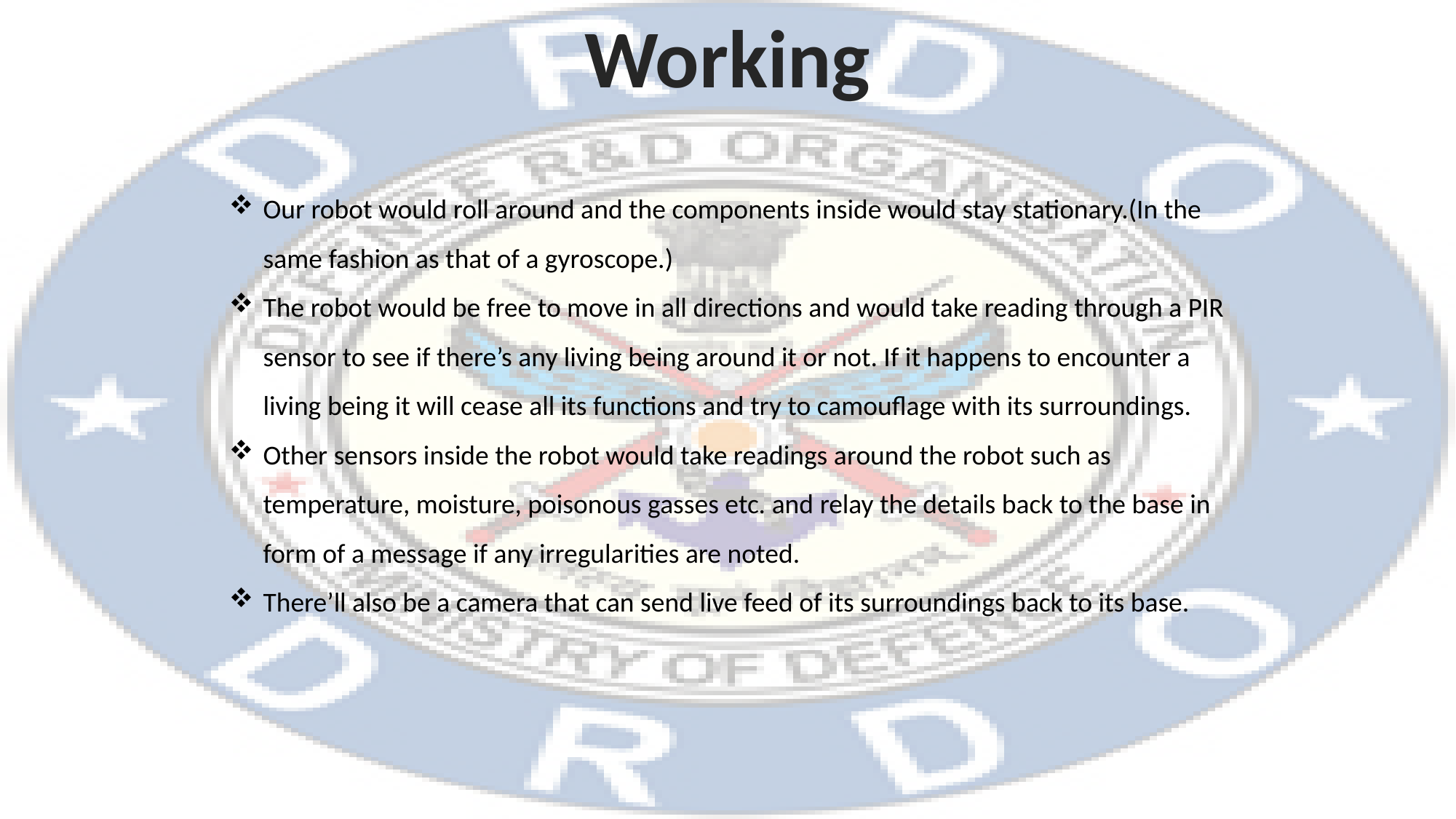

Working
Our robot would roll around and the components inside would stay stationary.(In the same fashion as that of a gyroscope.)
The robot would be free to move in all directions and would take reading through a PIR sensor to see if there’s any living being around it or not. If it happens to encounter a living being it will cease all its functions and try to camouflage with its surroundings.
Other sensors inside the robot would take readings around the robot such as temperature, moisture, poisonous gasses etc. and relay the details back to the base in form of a message if any irregularities are noted.
There’ll also be a camera that can send live feed of its surroundings back to its base.